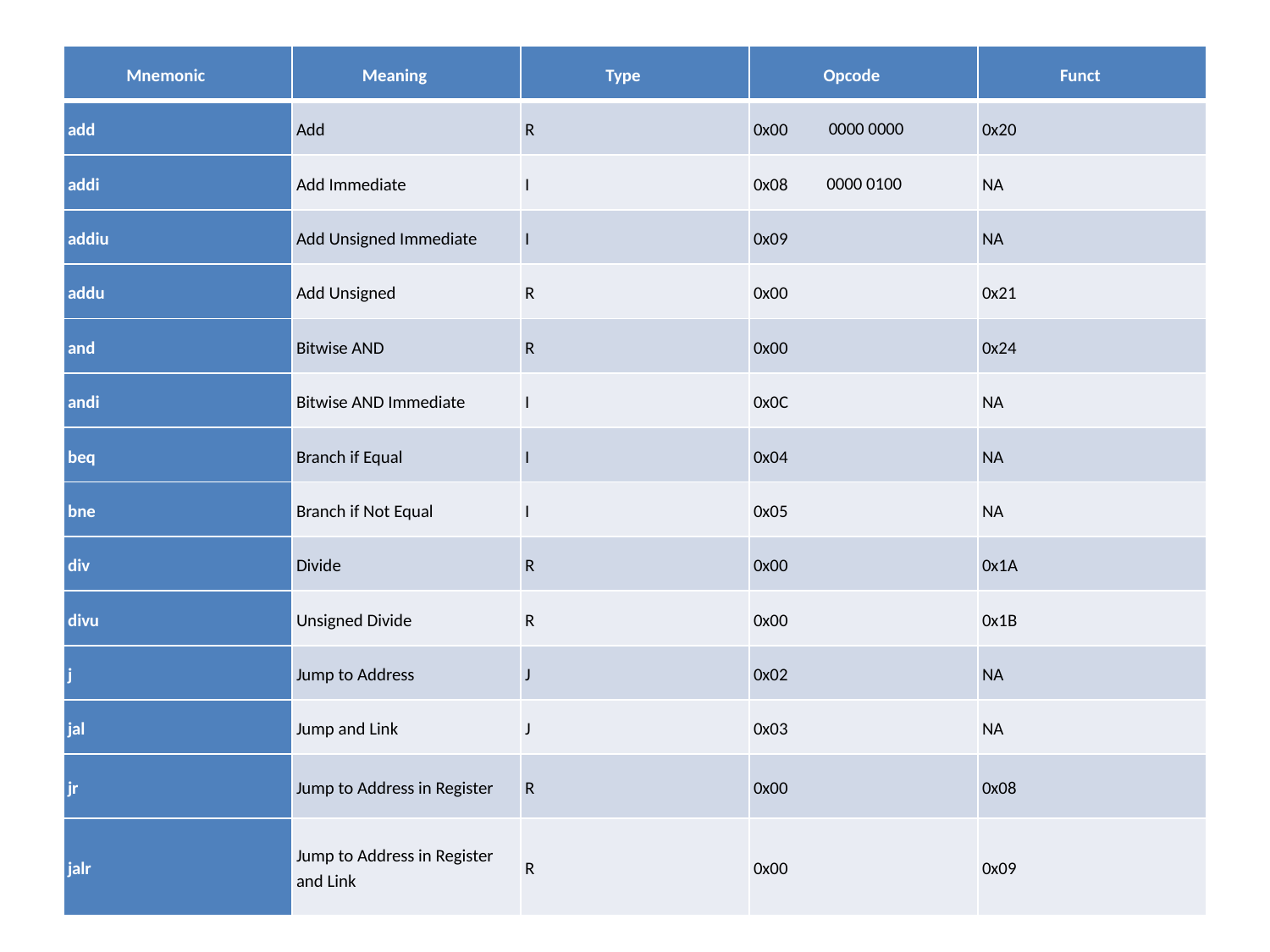

#
| Mnemonic | Meaning | Type | Opcode | Funct |
| --- | --- | --- | --- | --- |
| add | Add | R | 0x00 | 0x20 |
| addi | Add Immediate | I | 0x08 | NA |
| addiu | Add Unsigned Immediate | I | 0x09 | NA |
| addu | Add Unsigned | R | 0x00 | 0x21 |
| and | Bitwise AND | R | 0x00 | 0x24 |
| andi | Bitwise AND Immediate | I | 0x0C | NA |
| beq | Branch if Equal | I | 0x04 | NA |
| bne | Branch if Not Equal | I | 0x05 | NA |
| div | Divide | R | 0x00 | 0x1A |
| divu | Unsigned Divide | R | 0x00 | 0x1B |
| j | Jump to Address | J | 0x02 | NA |
| jal | Jump and Link | J | 0x03 | NA |
| jr | Jump to Address in Register | R | 0x00 | 0x08 |
| jalr | Jump to Address in Register and Link | R | 0x00 | 0x09 |
0000 0000
0000 0100